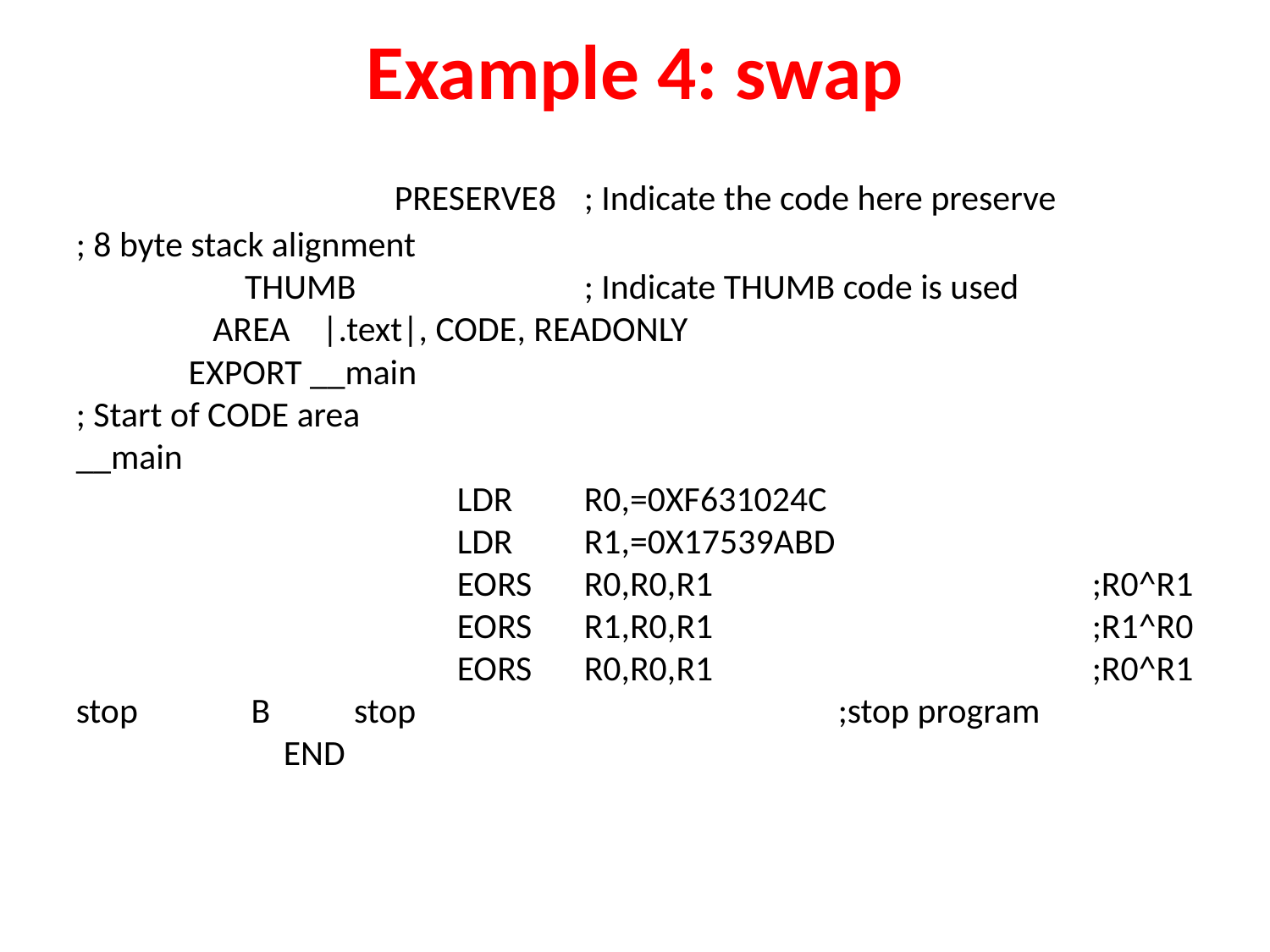

Example 4: swap
		        PRESERVE8 	; Indicate the code here preserve
; 8 byte stack alignment
                     THUMB     		; Indicate THUMB code is used
                 AREA    |.text|, CODE, READONLY
              EXPORT __main
; Start of CODE area
__main
			LDR	R0,=0XF631024C
			LDR	R1,=0X17539ABD
			EORS	R0,R0,R1			;R0^R1
			EORS	R1,R0,R1			;R1^R0
			EORS	R0,R0,R1			;R0^R1
stop	      B	   stop		 		;stop program
	          END